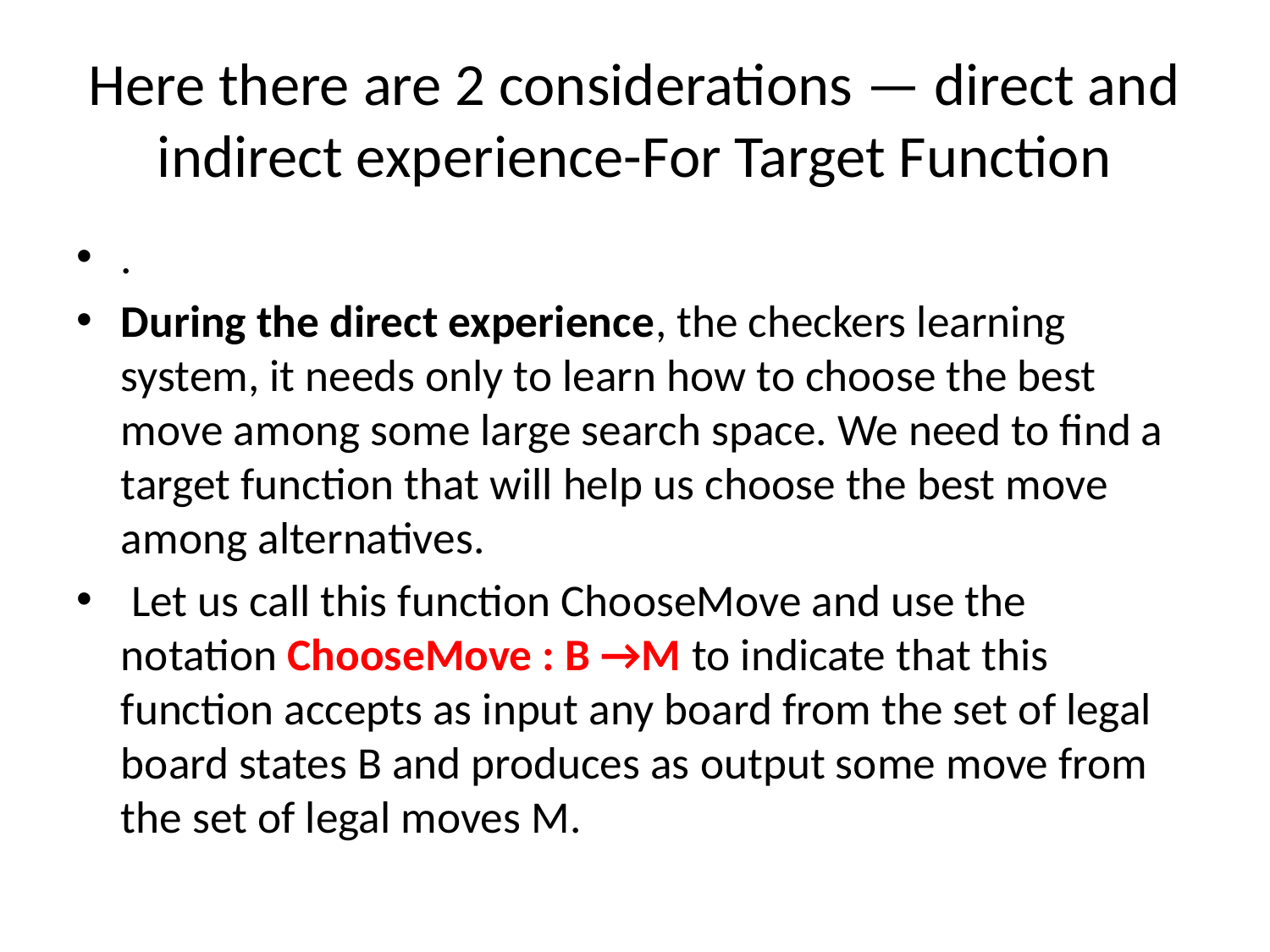

# Here there are 2 considerations — direct and indirect experience-For Target Function
.
During the direct experience, the checkers learning system, it needs only to learn how to choose the best move among some large search space. We need to find a target function that will help us choose the best move among alternatives.
 Let us call this function ChooseMove and use the notation ChooseMove : B →M to indicate that this function accepts as input any board from the set of legal board states B and produces as output some move from the set of legal moves M.